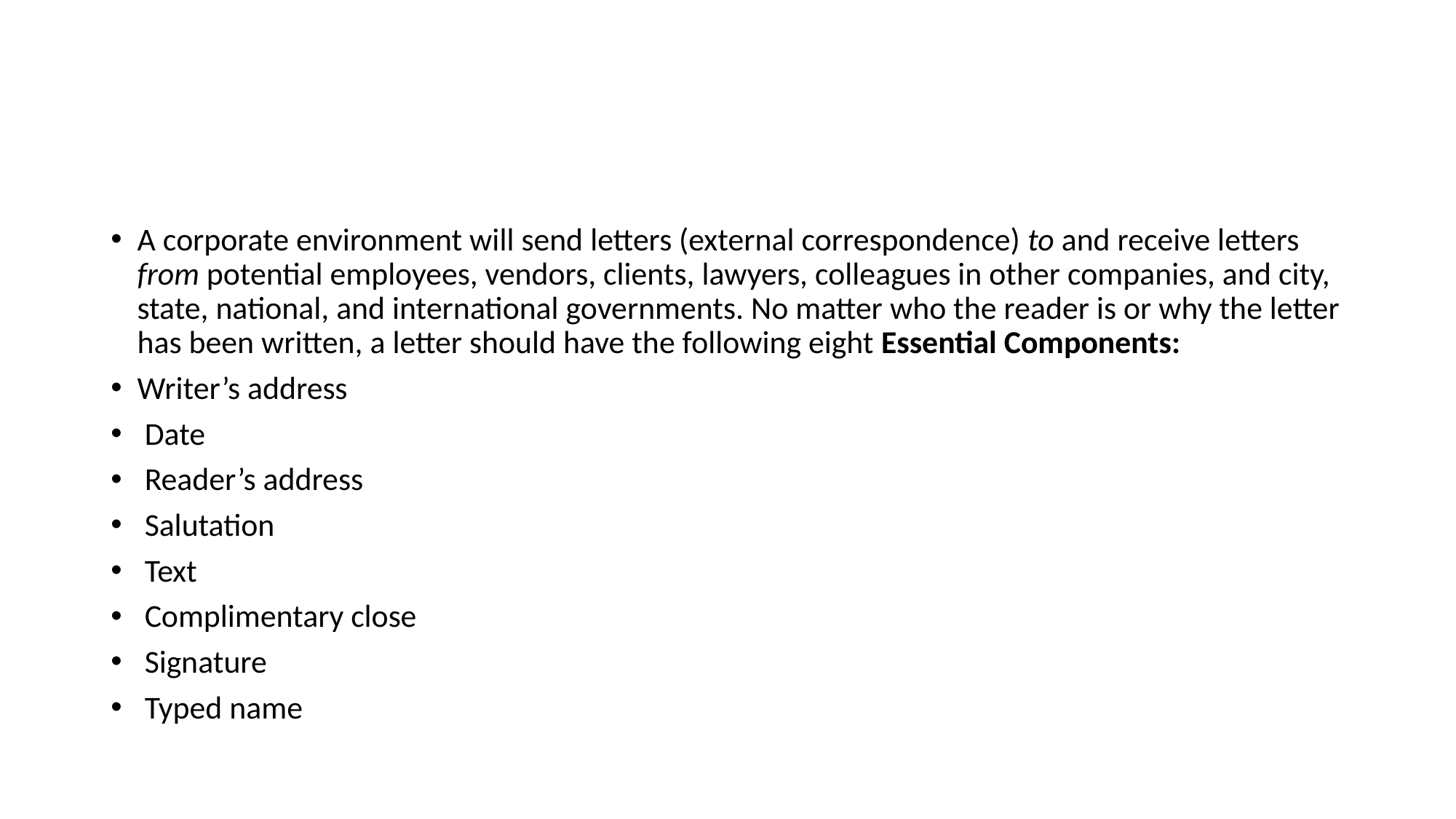

#
A corporate environment will send letters (external correspondence) to and receive letters from potential employees, vendors, clients, lawyers, colleagues in other companies, and city, state, national, and international governments. No matter who the reader is or why the letter has been written, a letter should have the following eight Essential Components:
Writer’s address
 Date
 Reader’s address
 Salutation
 Text
 Complimentary close
 Signature
 Typed name